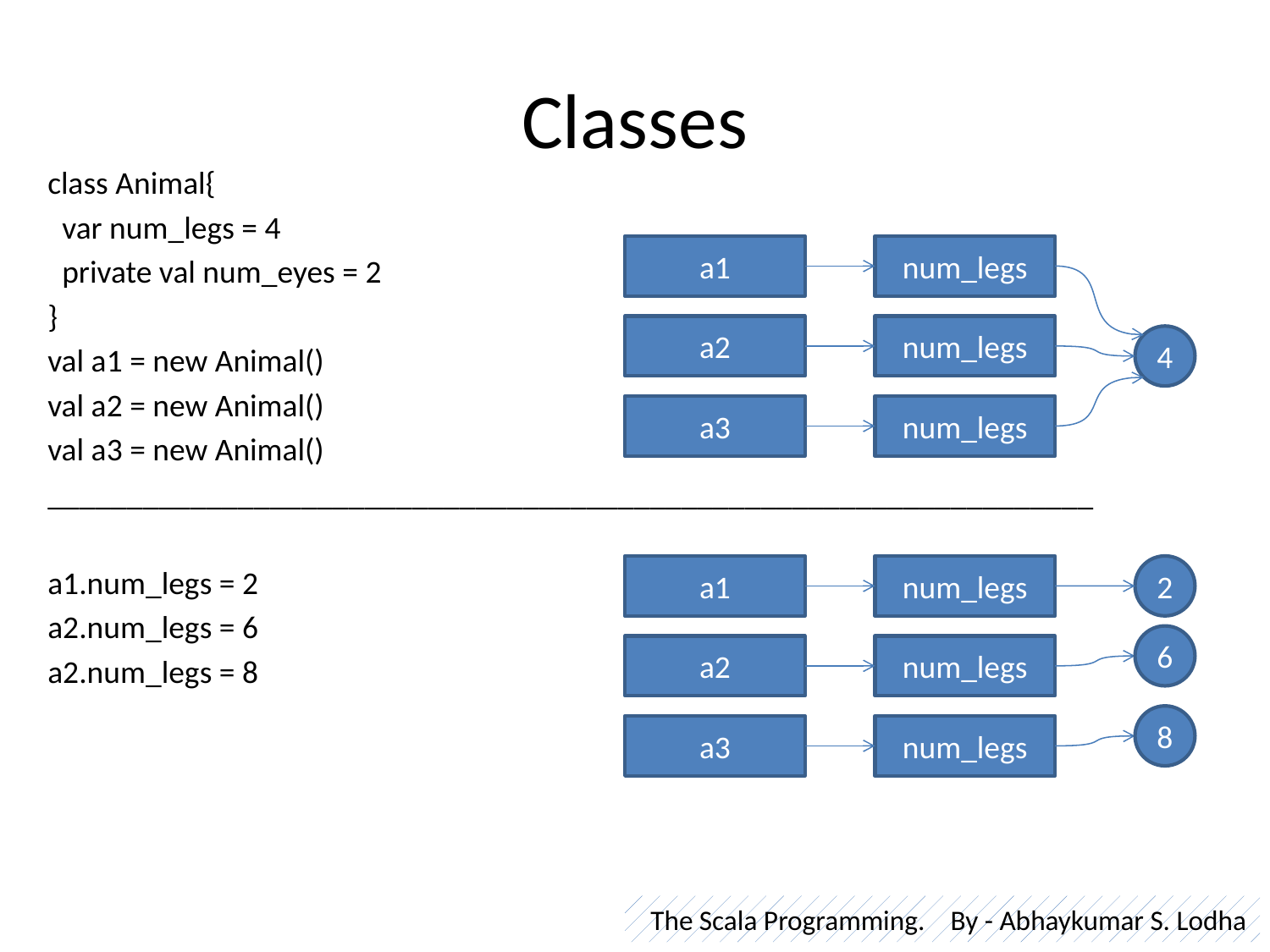

# Classes
class Animal{
  var num_legs = 4
  private val num_eyes = 2
}
val a1 = new Animal()
val a2 = new Animal()
val a3 = new Animal()
__________________________________________________________________

a1.num_legs = 2
a2.num_legs = 6
a2.num_legs = 8
a1
num_legs
a2
num_legs
4
a3
num_legs
a1
num_legs
2
6
a2
num_legs
8
a3
num_legs